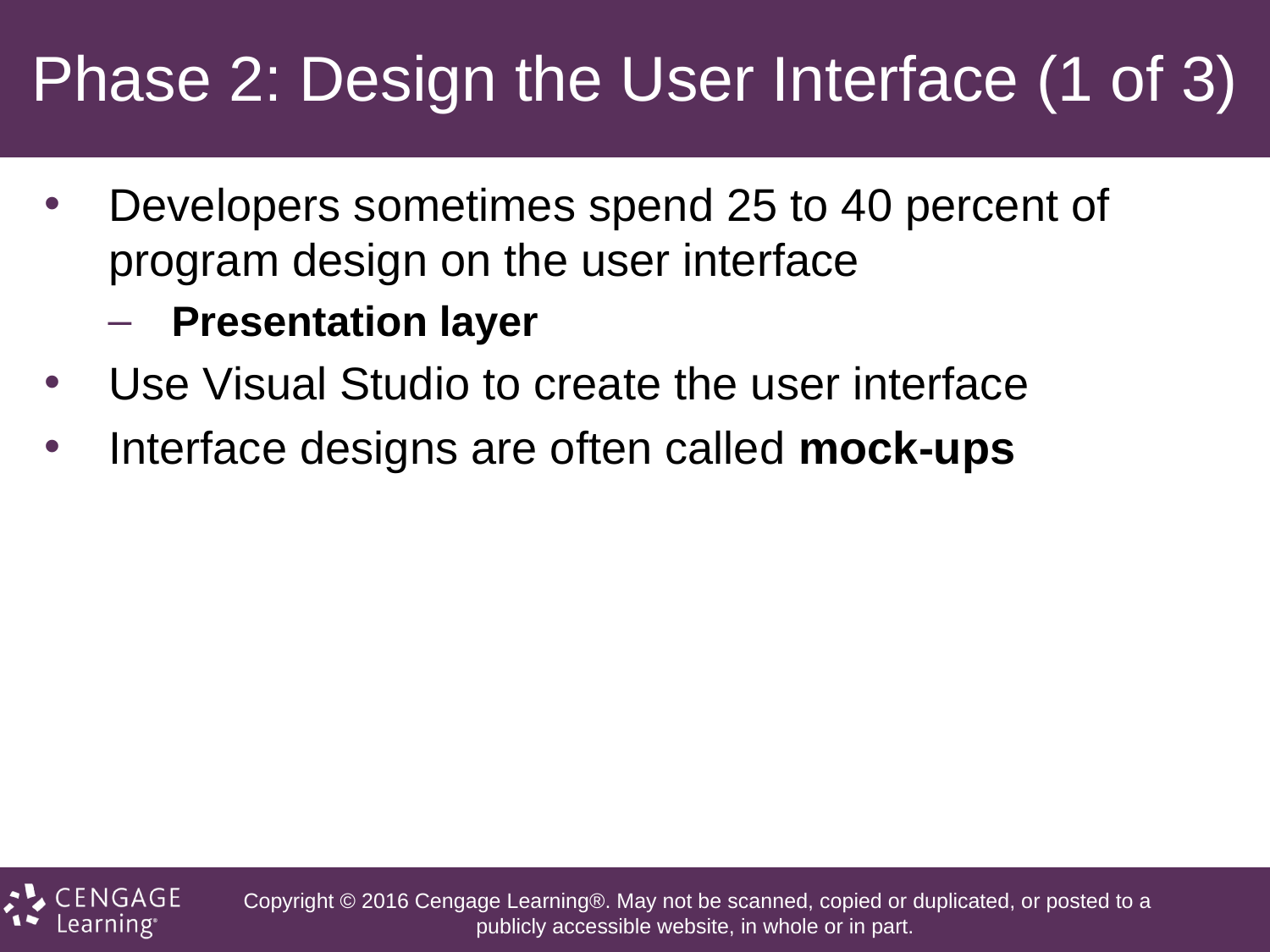

# Phase 2: Design the User Interface (1 of 3)
Developers sometimes spend 25 to 40 percent of program design on the user interface
Presentation layer
Use Visual Studio to create the user interface
Interface designs are often called mock-ups